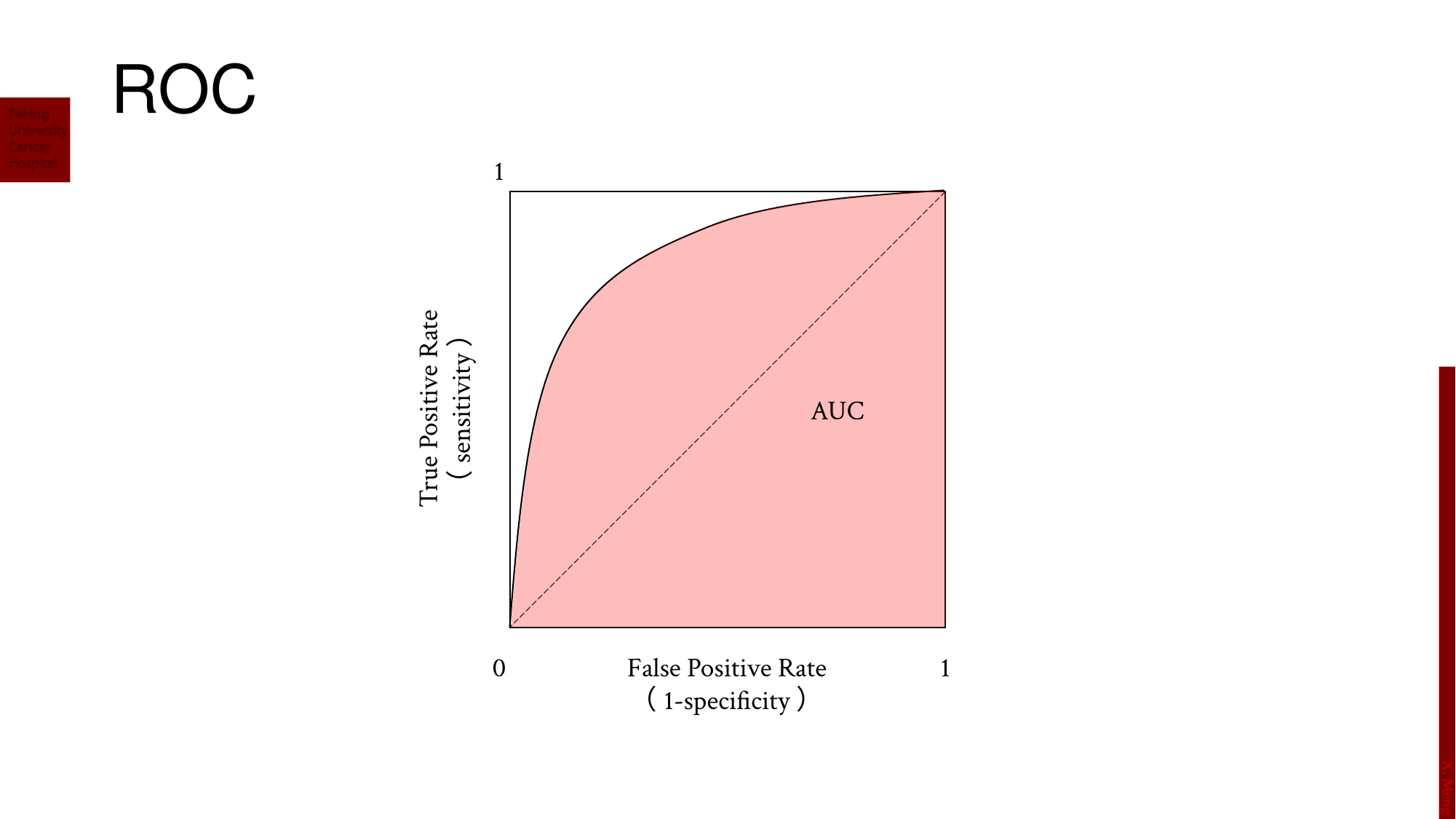

# ROC
1
		AUC

True Positive Rate
（sensitivity）
0
False Positive Rate
（1-specificity）
1